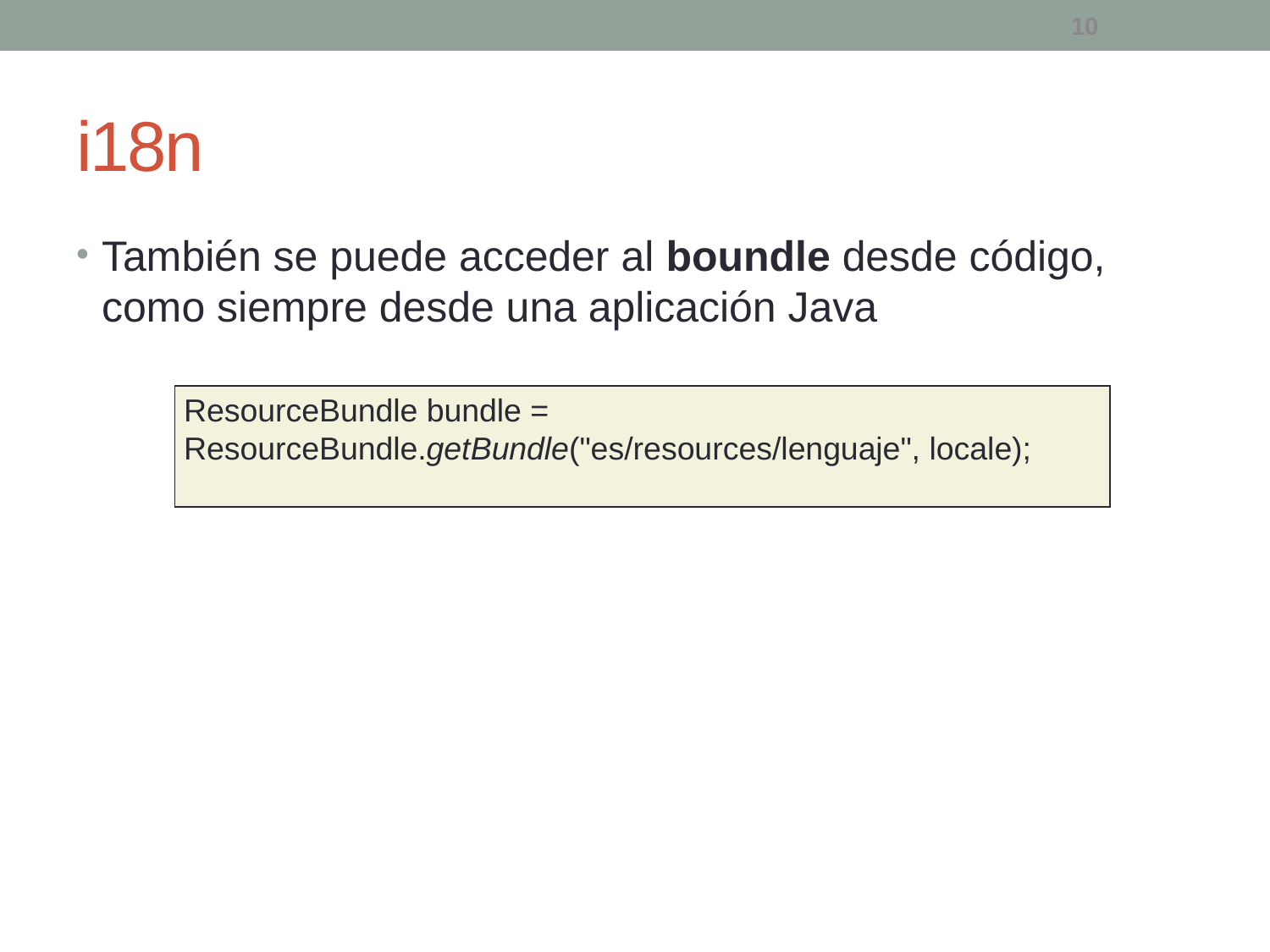

10
# i18n
También se puede acceder al boundle desde código, como siempre desde una aplicación Java

ResourceBundle bundle =
ResourceBundle.getBundle("es/resources/lenguaje", locale);